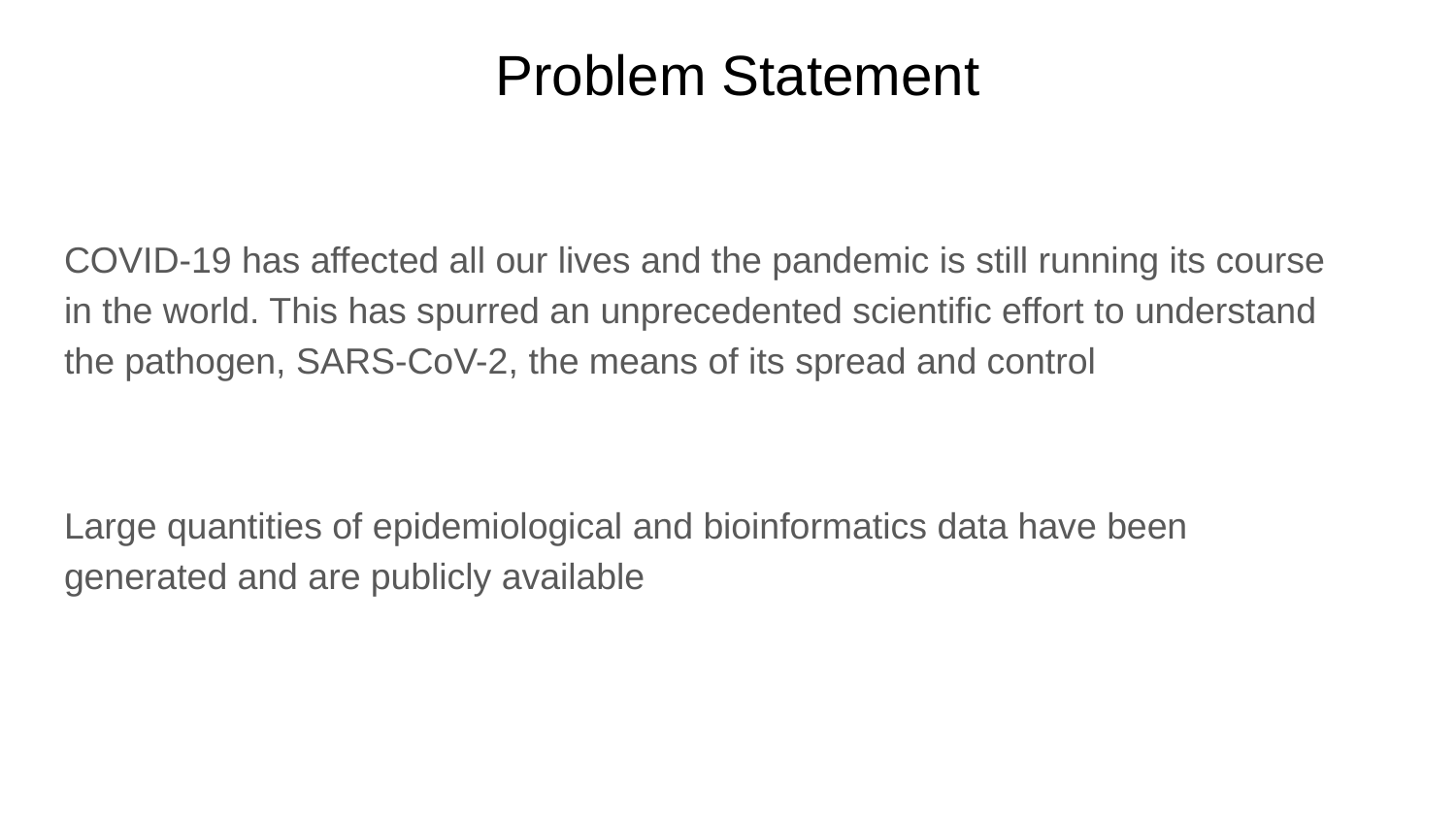

# Problem Statement

COVID-19 has affected all our lives and the pandemic is still running its course in the world. This has spurred an unprecedented scientific effort to understand the pathogen, SARS-CoV-2, the means of its spread and control

Large quantities of epidemiological and bioinformatics data have been generated and are publicly available